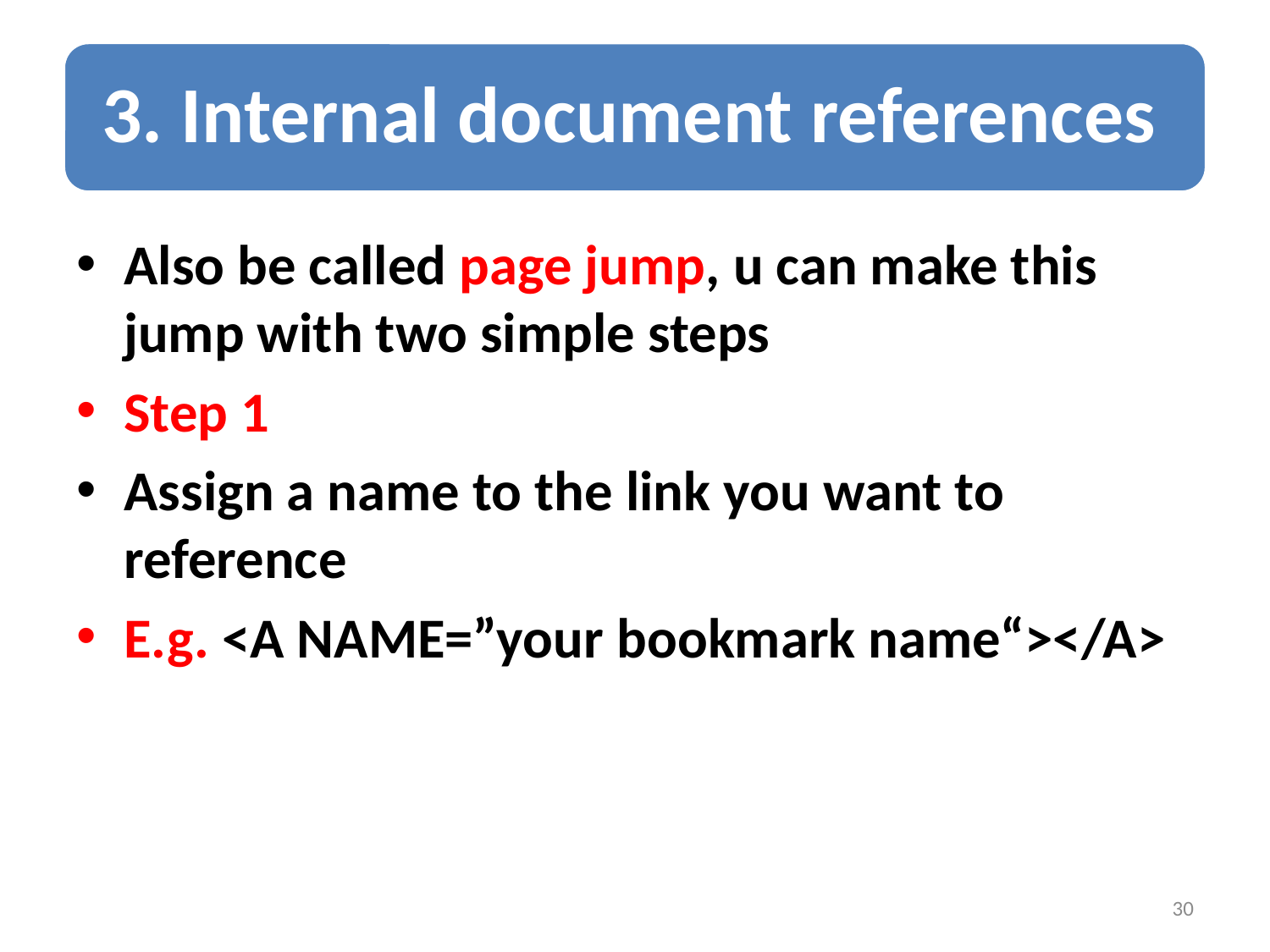

3. Internal document references
Also be called page jump, u can make this jump with two simple steps
Step 1
Assign a name to the link you want to reference
E.g. <A NAME=”your bookmark name“></A>
30